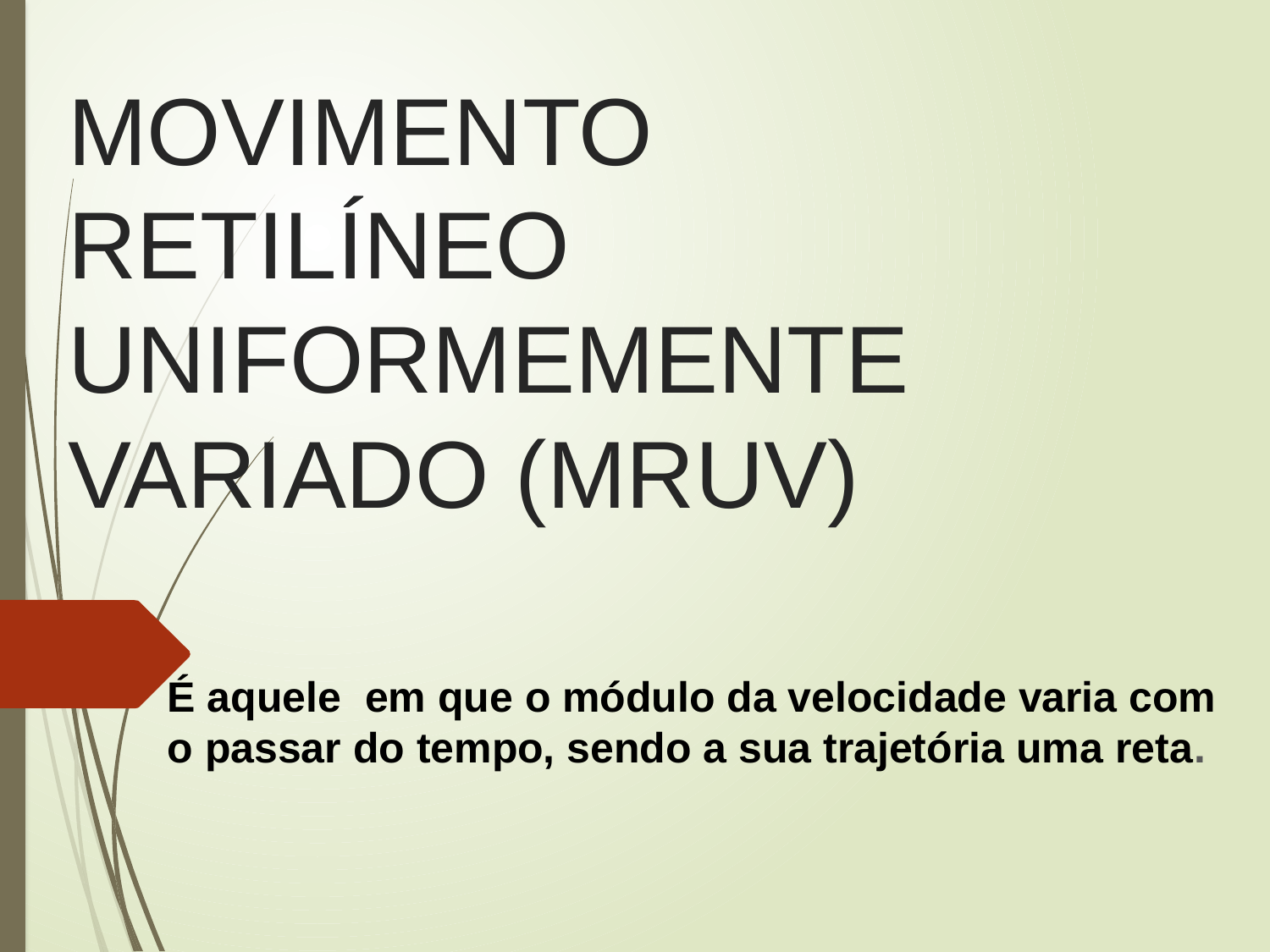

# MOVIMENTO RETILÍNEO UNIFORMEMENTE VARIADO (MRUV)
É aquele  em que o módulo da velocidade varia com o passar do tempo, sendo a sua trajetória uma reta.